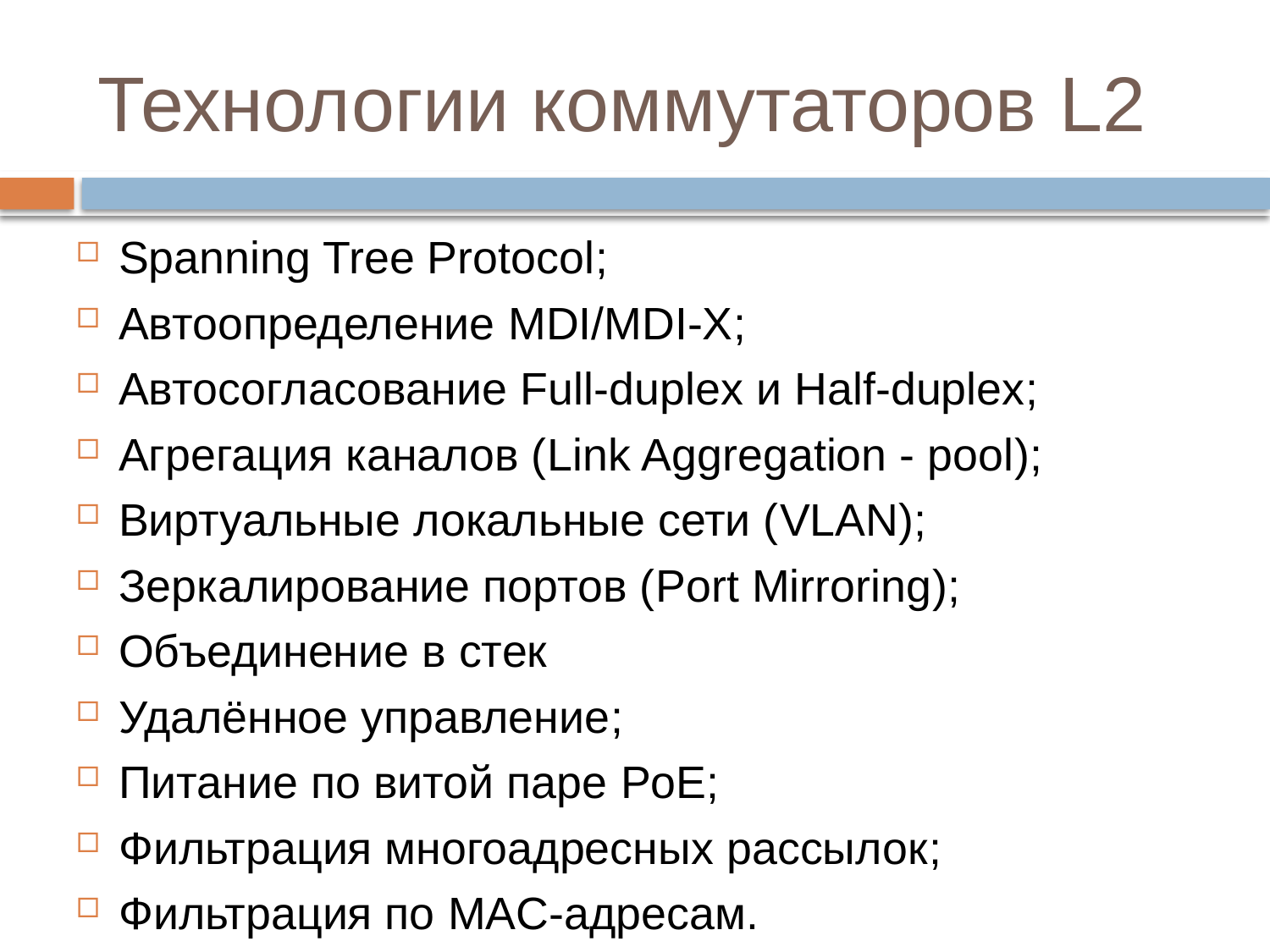

# Технологии коммутаторов L2
Spanning Tree Protocol;
Автоопределение MDI/MDI-X;
Автосогласование Full-duplex и Half-duplex;
Агрегация каналов (Link Aggregation - pool);
Виртуальные локальные сети (VLAN);
Зеркалирование портов (Port Mirroring);
Объединение в стек
Удалённое управление;
Питание по витой паре PoE;
Фильтрация многоадресных рассылок;
Фильтрация по MAC-адресам.